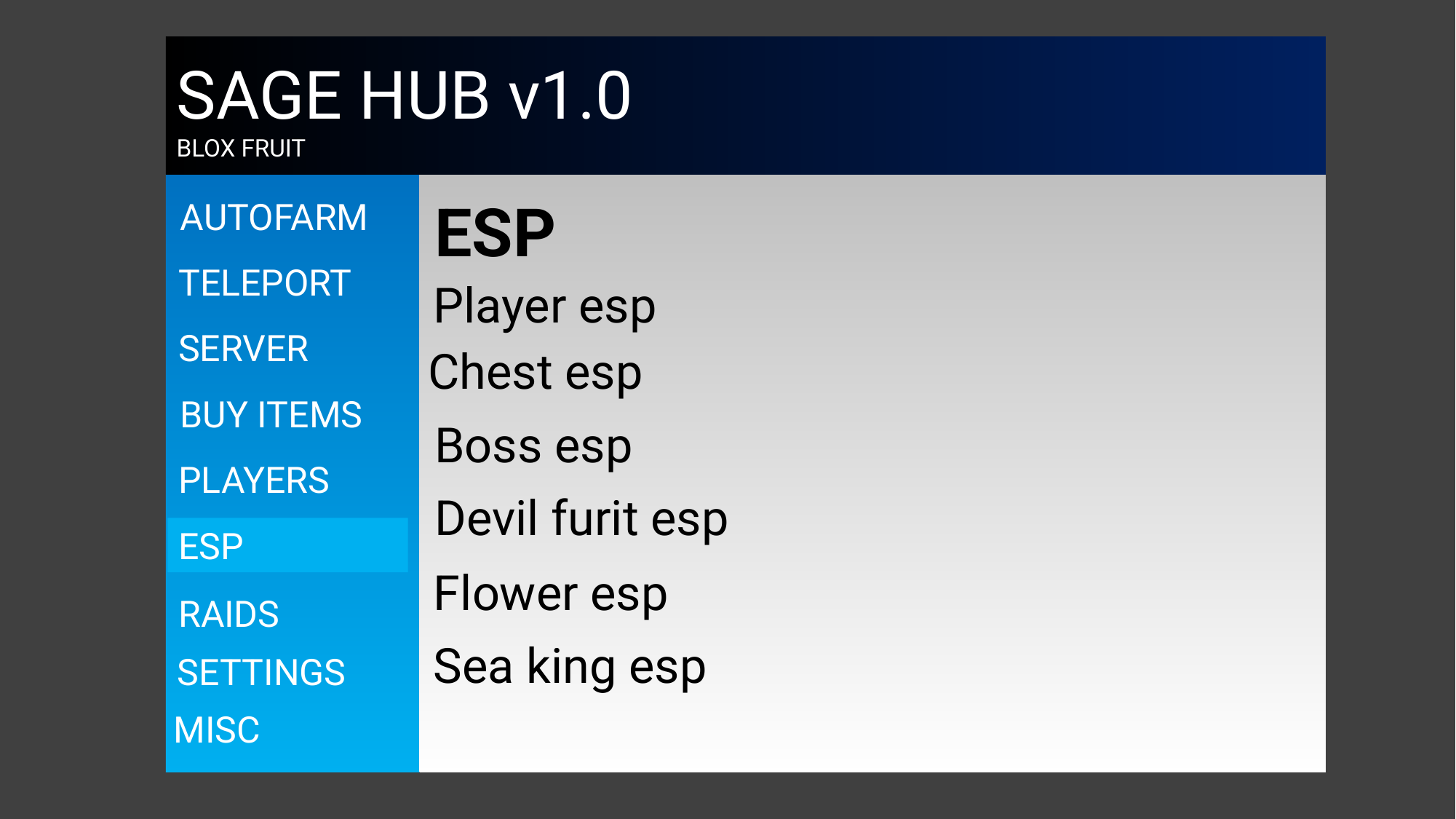

SAGE HUB v1.0
BLOX FRUIT
ESP
AUTOFARM
TELEPORT
Player esp
SERVER
Chest esp
BUY ITEMS
Boss esp
PLAYERS
Devil furit esp
ESP
Flower esp
RAIDS
Sea king esp
SETTINGS
MISC